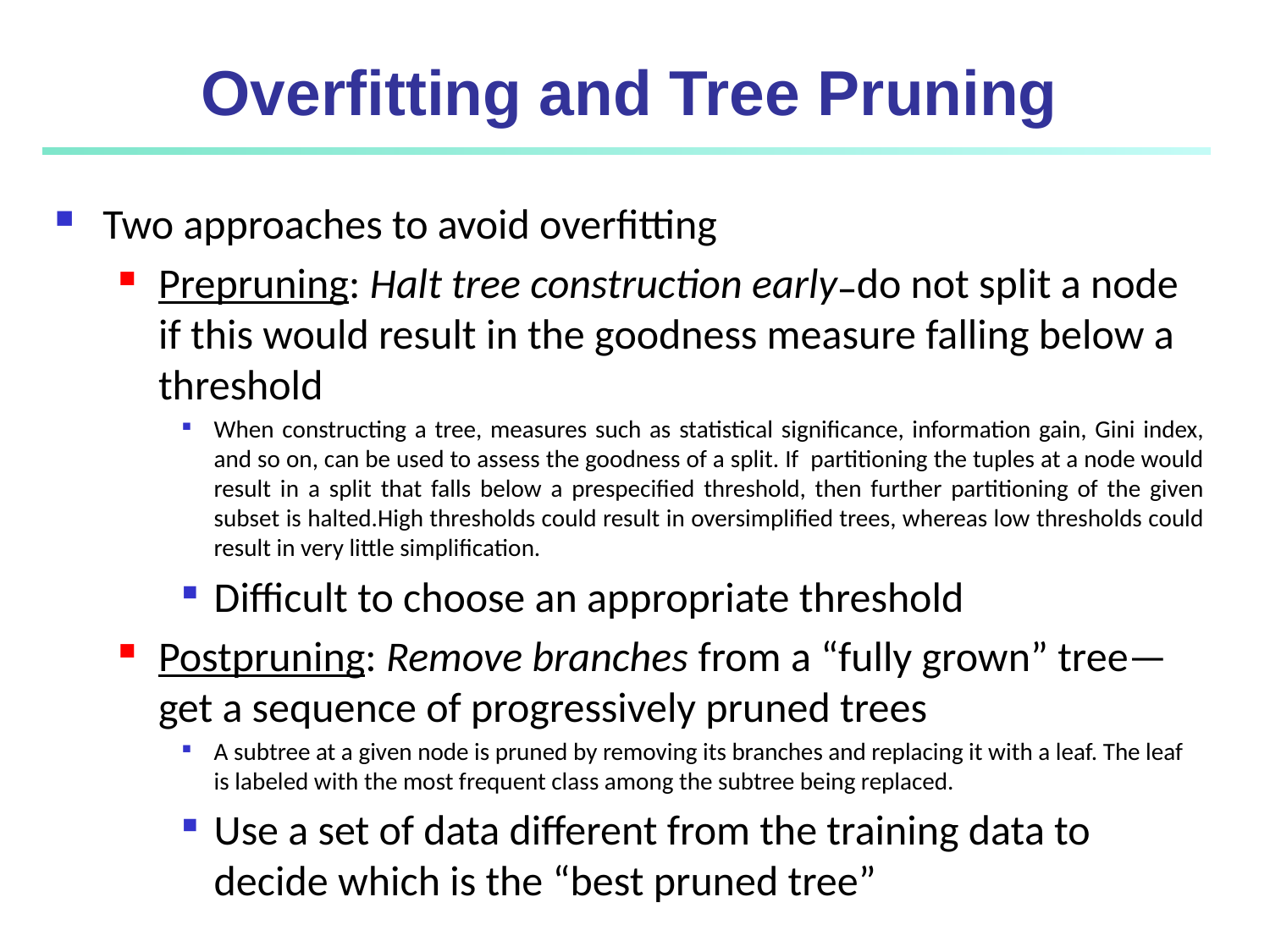

# Overfitting and Tree Pruning
Two approaches to avoid overfitting
Prepruning: Halt tree construction early ̵ do not split a node if this would result in the goodness measure falling below a threshold
When constructing a tree, measures such as statistical significance, information gain, Gini index, and so on, can be used to assess the goodness of a split. If  partitioning the tuples at a node would result in a split that falls below a prespecified threshold, then further partitioning of the given subset is halted.High thresholds could result in oversimplified trees, whereas low thresholds could result in very little simplification.
Difficult to choose an appropriate threshold
Postpruning: Remove branches from a “fully grown” tree—get a sequence of progressively pruned trees
A subtree at a given node is pruned by removing its branches and replacing it with a leaf. The leaf is labeled with the most frequent class among the subtree being replaced.
Use a set of data different from the training data to decide which is the “best pruned tree”